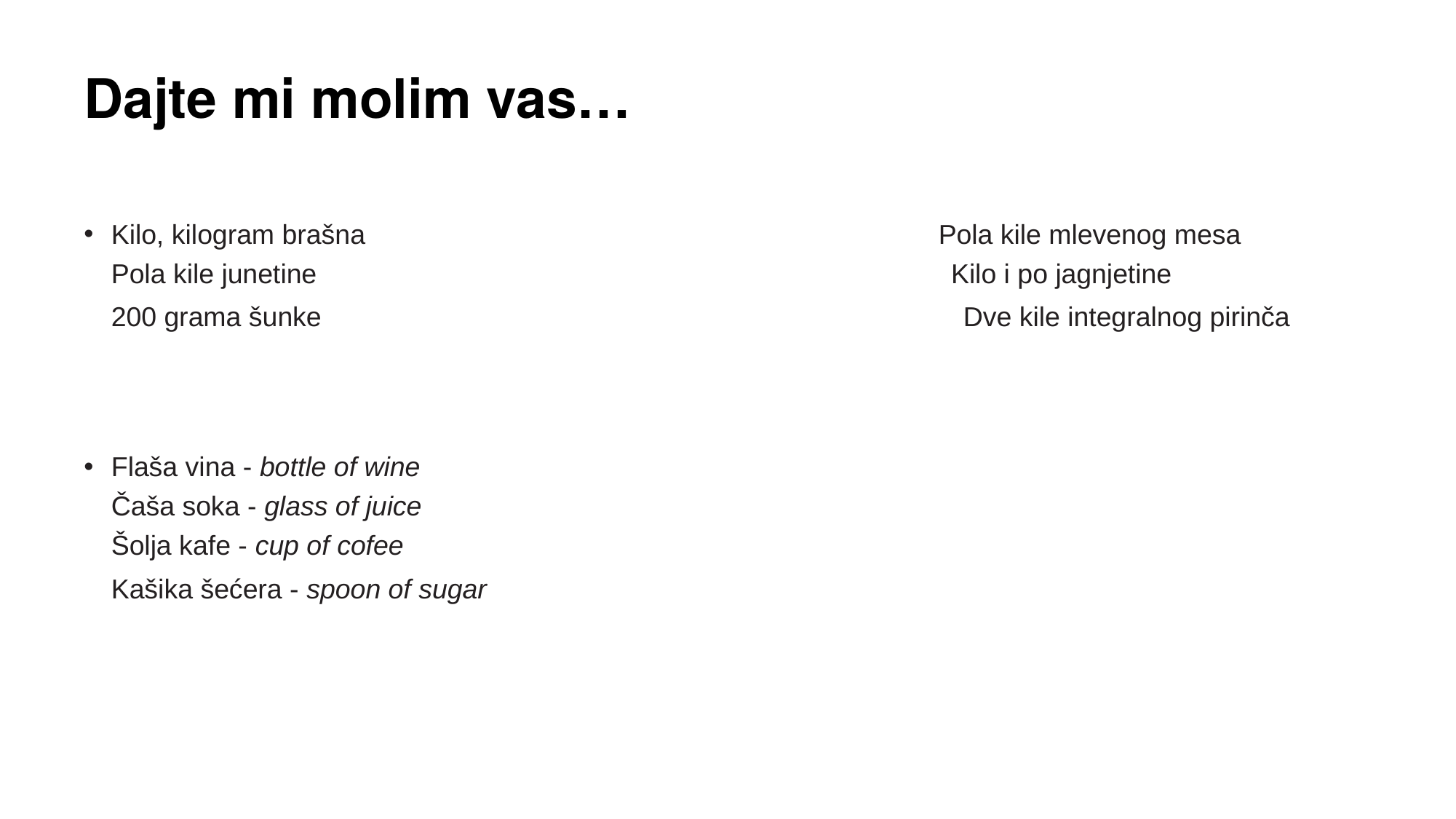

# Dajte mi molim vas…
Kilo, kilogram brašna                                                                           Pola kile mlevenog mesa
Pola kile junetine                                                                                   Kilo i po jagnjetine
200 grama šunke                                                                                    Dve kile integralnog pirinča

Flaša vina - bottle of wine
Čaša soka - glass of juice
Šolja kafe - cup of cofee
Kašika šećera - spoon of sugar